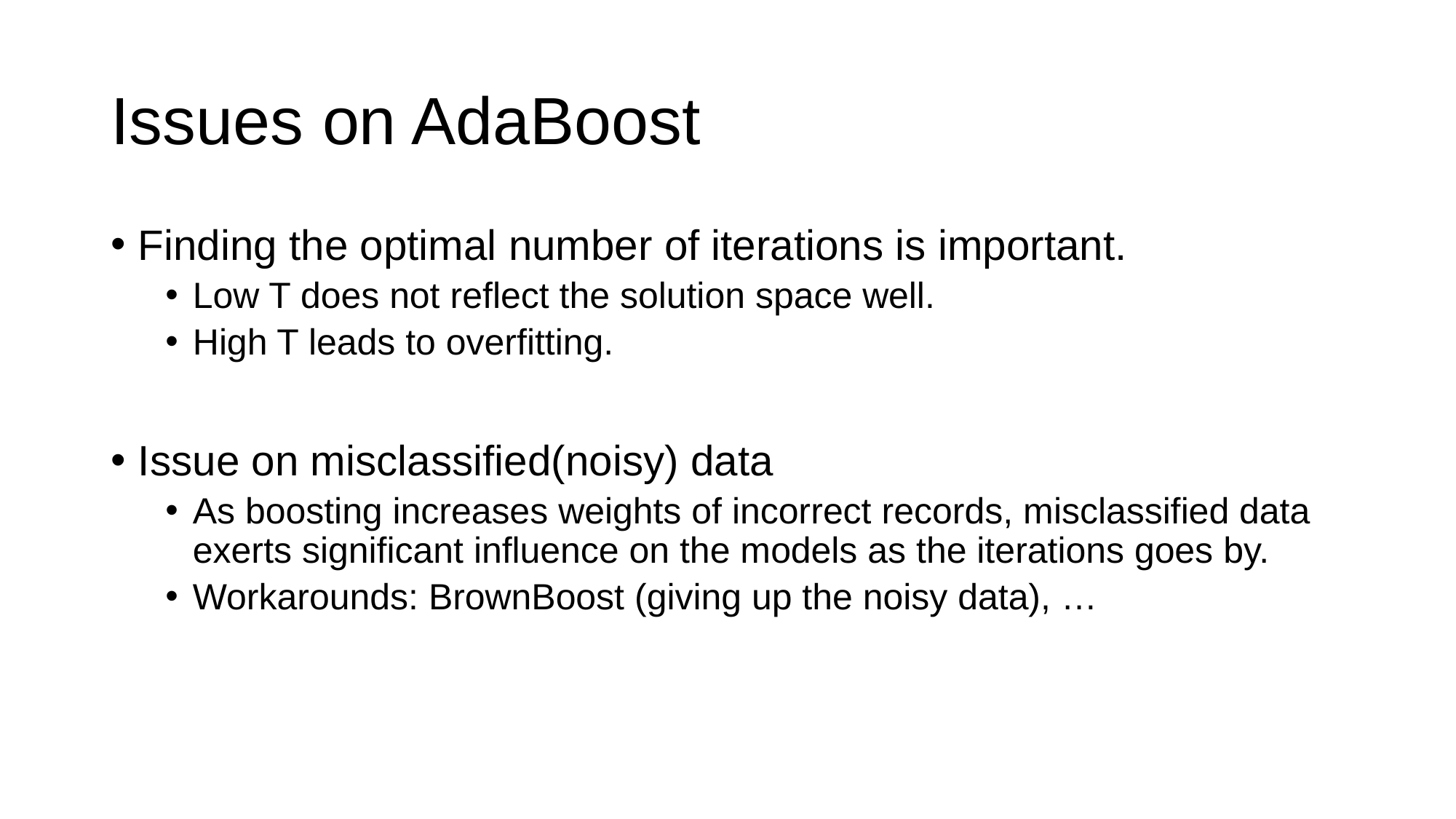

# Issues on AdaBoost
Finding the optimal number of iterations is important.
Low T does not reflect the solution space well.
High T leads to overfitting.

Issue on misclassified(noisy) data
As boosting increases weights of incorrect records, misclassified data exerts significant influence on the models as the iterations goes by.
Workarounds: BrownBoost (giving up the noisy data), …